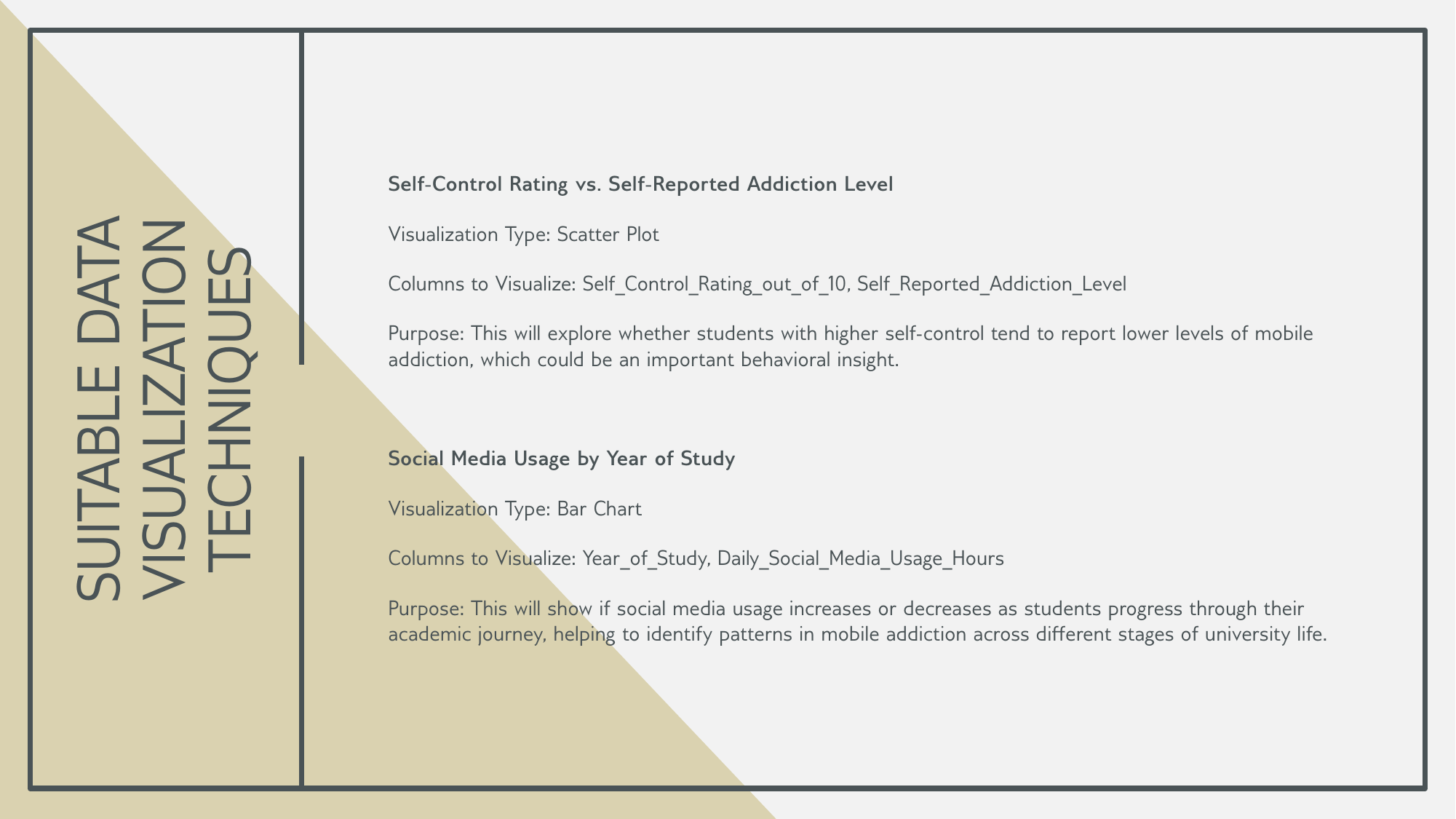

Self-Control Rating vs. Self-Reported Addiction Level
Visualization Type: Scatter Plot
Columns to Visualize: Self_Control_Rating_out_of_10, Self_Reported_Addiction_Level
Purpose: This will explore whether students with higher self-control tend to report lower levels of mobile addiction, which could be an important behavioral insight.

Social Media Usage by Year of Study
Visualization Type: Bar Chart
Columns to Visualize: Year_of_Study, Daily_Social_Media_Usage_Hours
Purpose: This will show if social media usage increases or decreases as students progress through their academic journey, helping to identify patterns in mobile addiction across different stages of university life.
# Suitable data visualization techniques